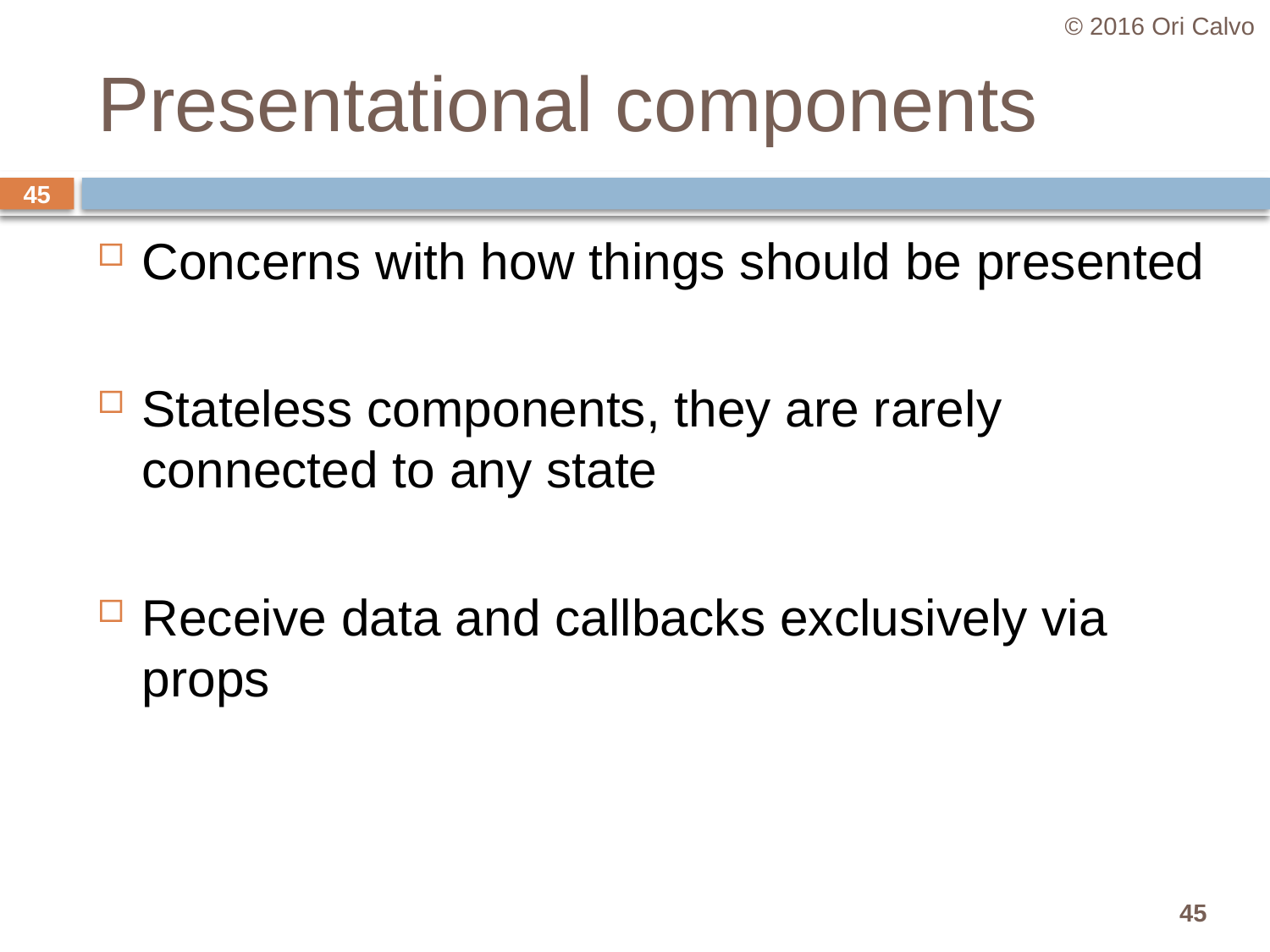

© 2016 Ori Calvo
# Presentational components
45
Concerns with how things should be presented

Stateless components, they are rarely connected to any state

Receive data and callbacks exclusively via props